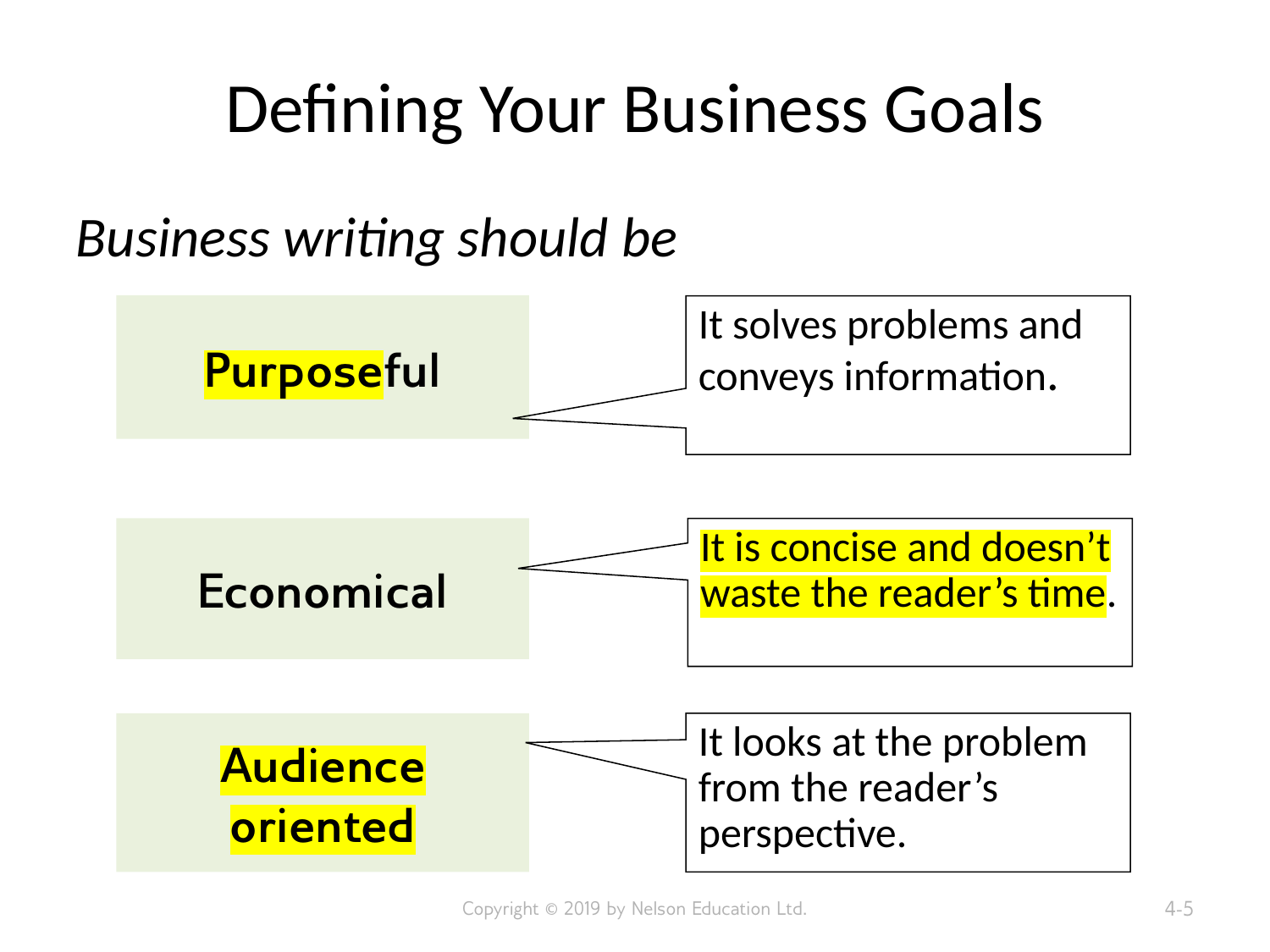

# Defining Your Business Goals
Business writing should be
Purposeful
It solves problems and conveys information.
Economical
It is concise and doesn’t waste the reader’s time.
Audience oriented
It looks at the problem from the reader’s perspective.
Copyright © 2019 by Nelson Education Ltd.
4-5